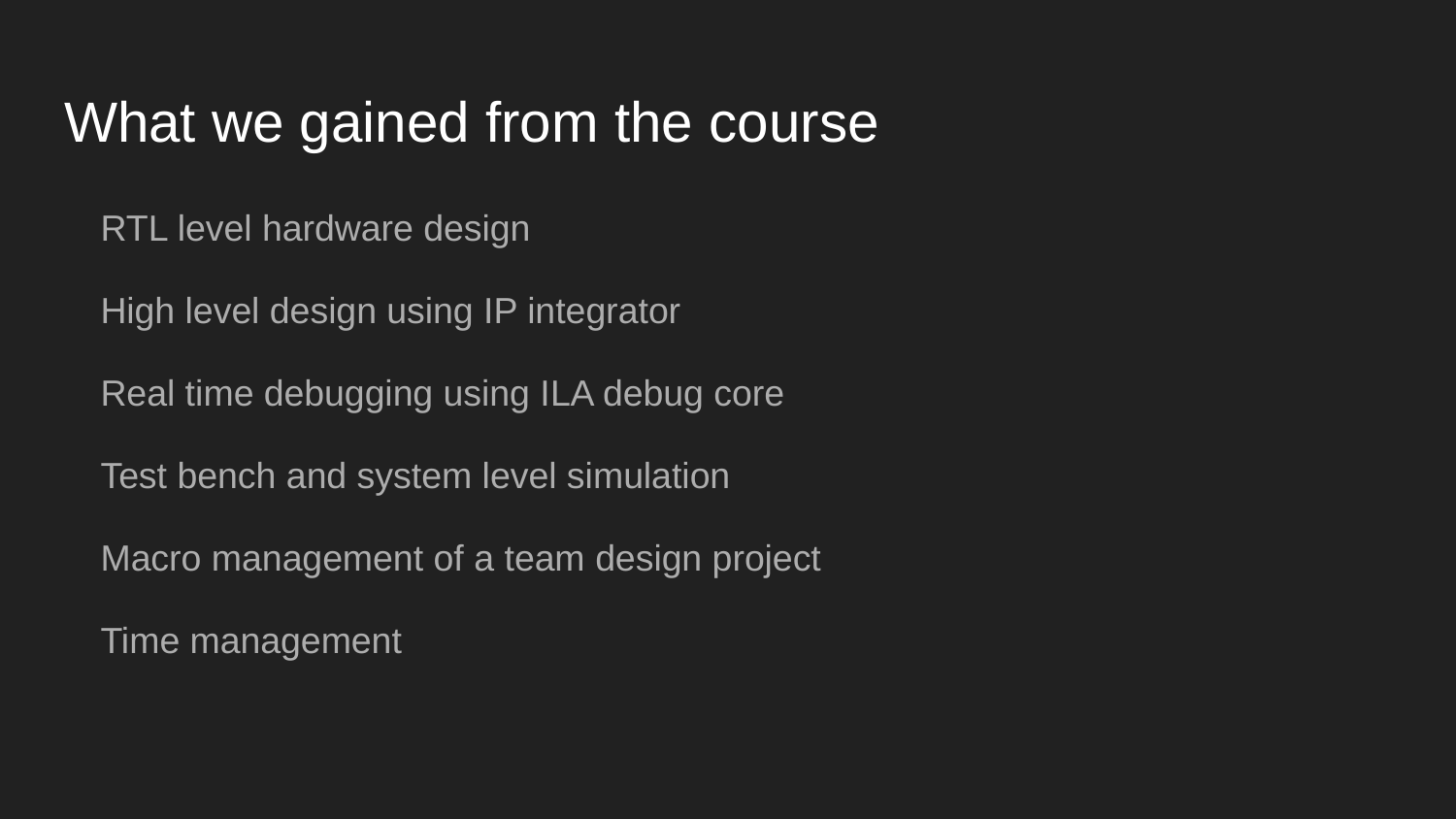

# What we gained from the course
RTL level hardware design
High level design using IP integrator
Real time debugging using ILA debug core
Test bench and system level simulation
Macro management of a team design project
Time management